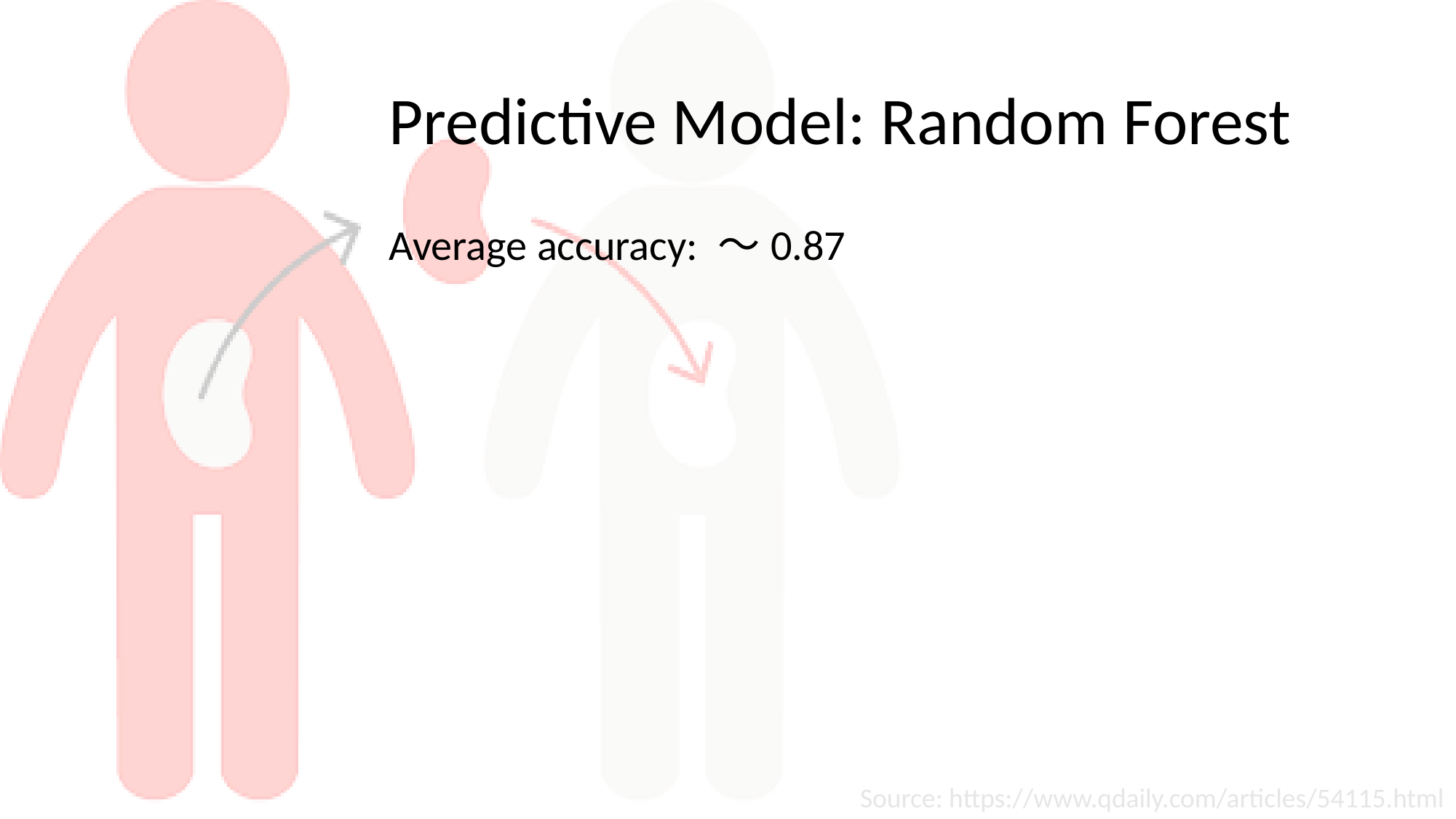

# Predictive Model: Random Forest
Average accuracy: ～0.87

Source: https://www.qdaily.com/articles/54115.html